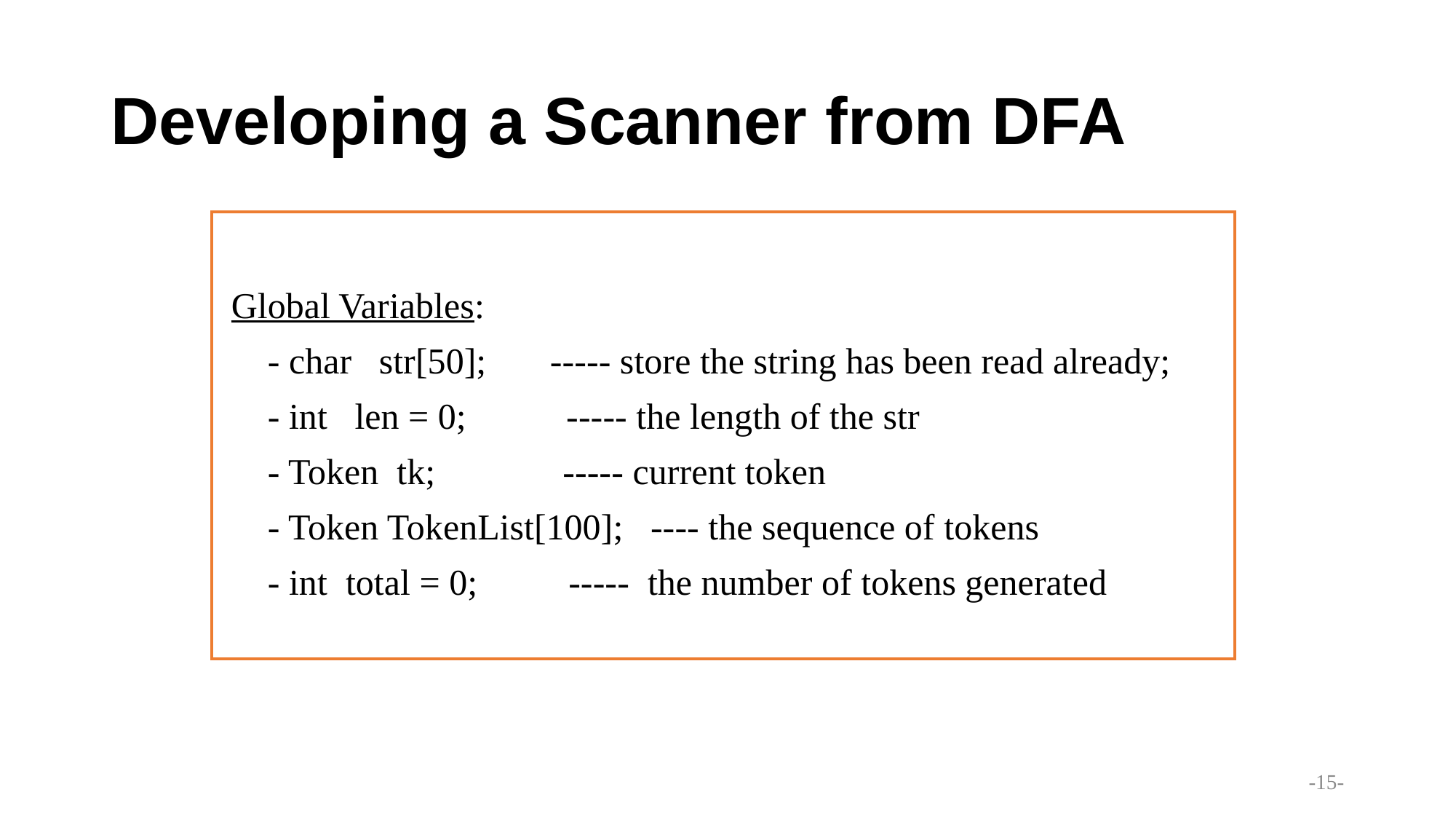

# Developing a Scanner from DFA

Global Variables:
    - char   str[50];       ----- store the string has been read already;
    - int   len = 0;           ----- the length of the str
    - Token  tk;              ----- current token
    - Token TokenList[100];   ---- the sequence of tokens
    - int  total = 0;          -----  the number of tokens generated

-15-